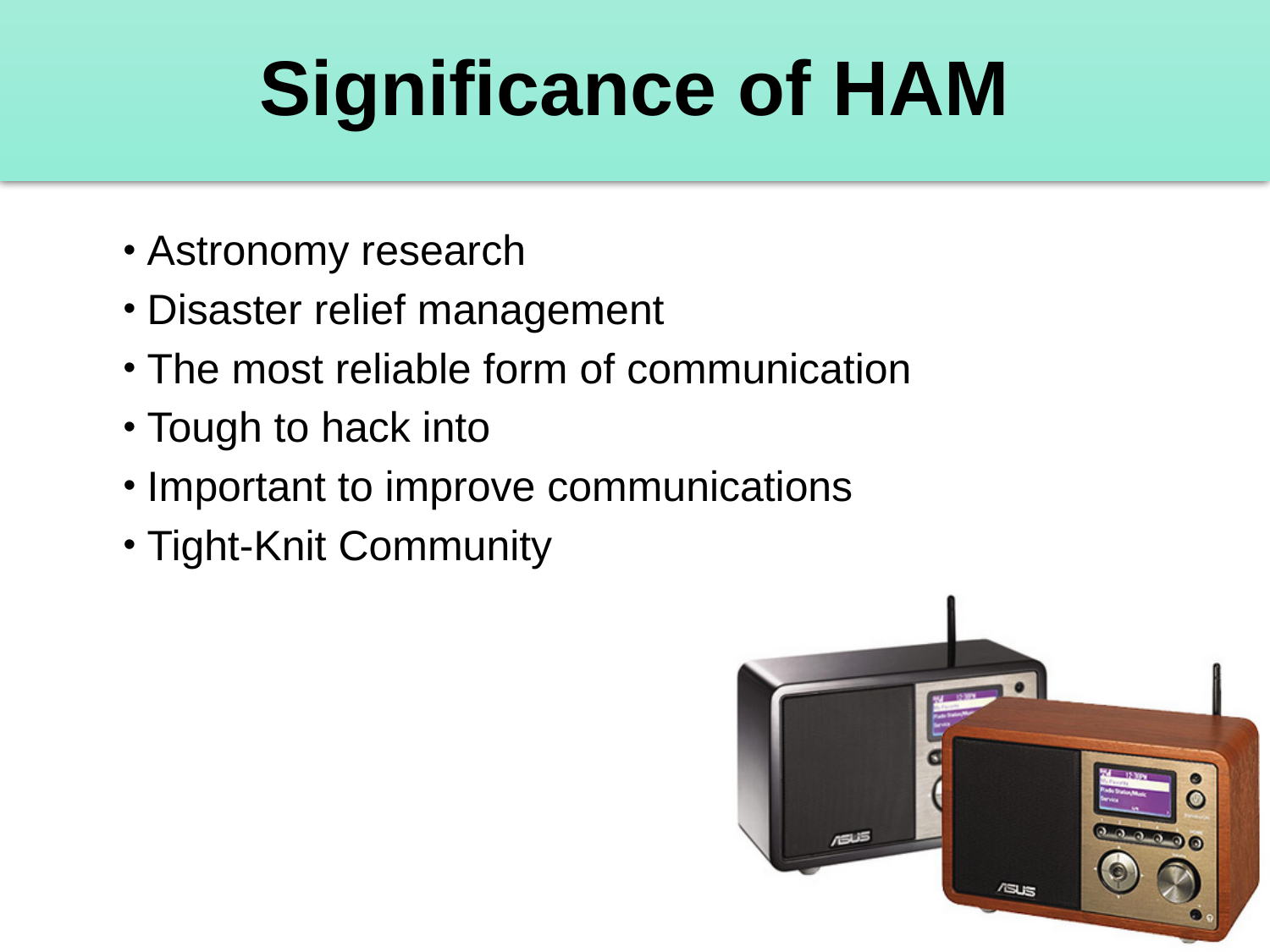

# Significance of HAM
Astronomy research
Disaster relief management
The most reliable form of communication
Tough to hack into
Important to improve communications
Tight-Knit Community